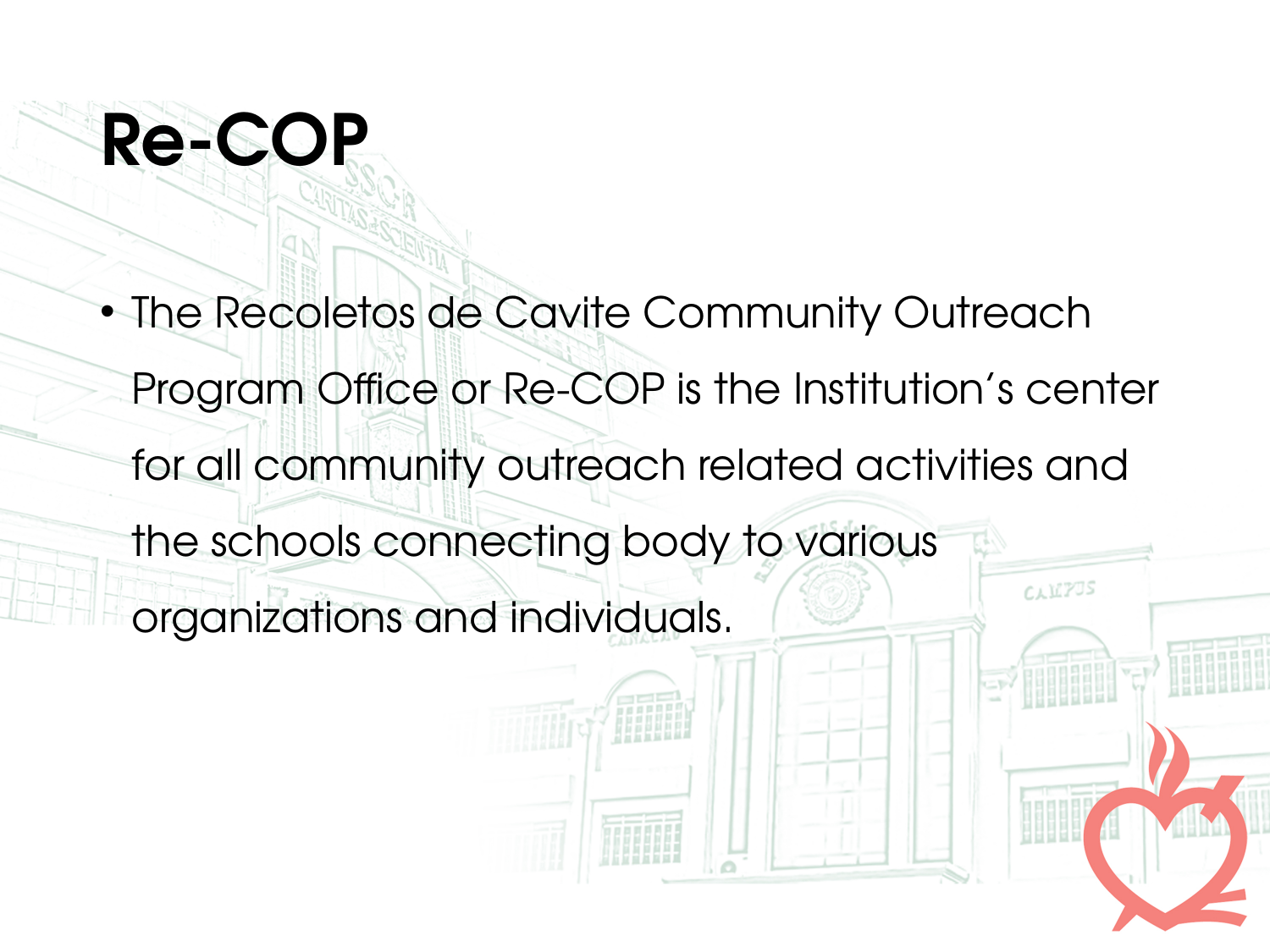

# Re-COP
The Recoletos de Cavite Community Outreach Program Office or Re-COP is the Institution’s center for all community outreach related activities and the schools connecting body to various organizations and individuals.